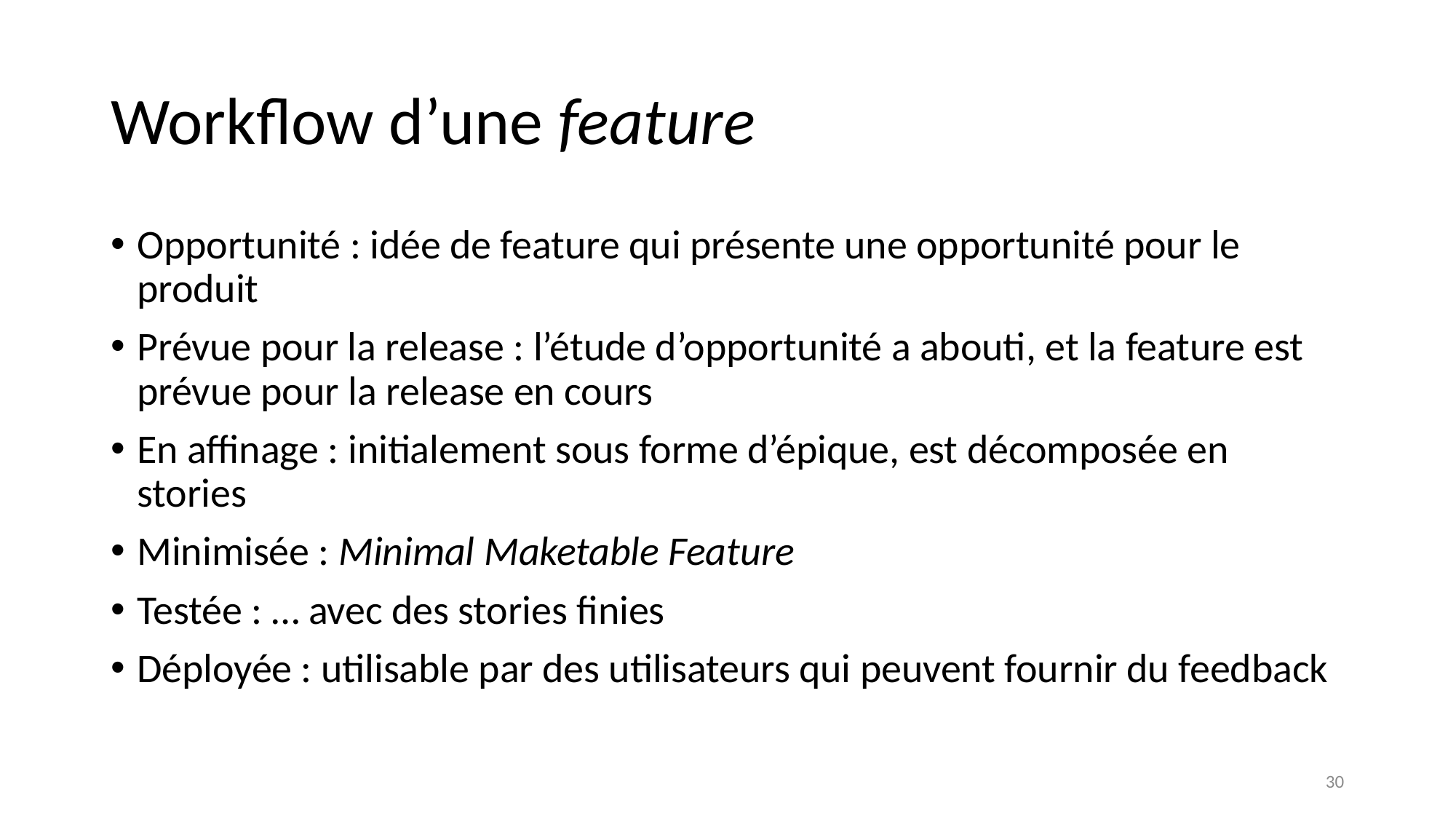

# Workflow d’une feature
Opportunité : idée de feature qui présente une opportunité pour le produit
Prévue pour la release : l’étude d’opportunité a abouti, et la feature est prévue pour la release en cours
En affinage : initialement sous forme d’épique, est décomposée en stories
Minimisée : Minimal Maketable Feature
Testée : … avec des stories finies
Déployée : utilisable par des utilisateurs qui peuvent fournir du feedback

30